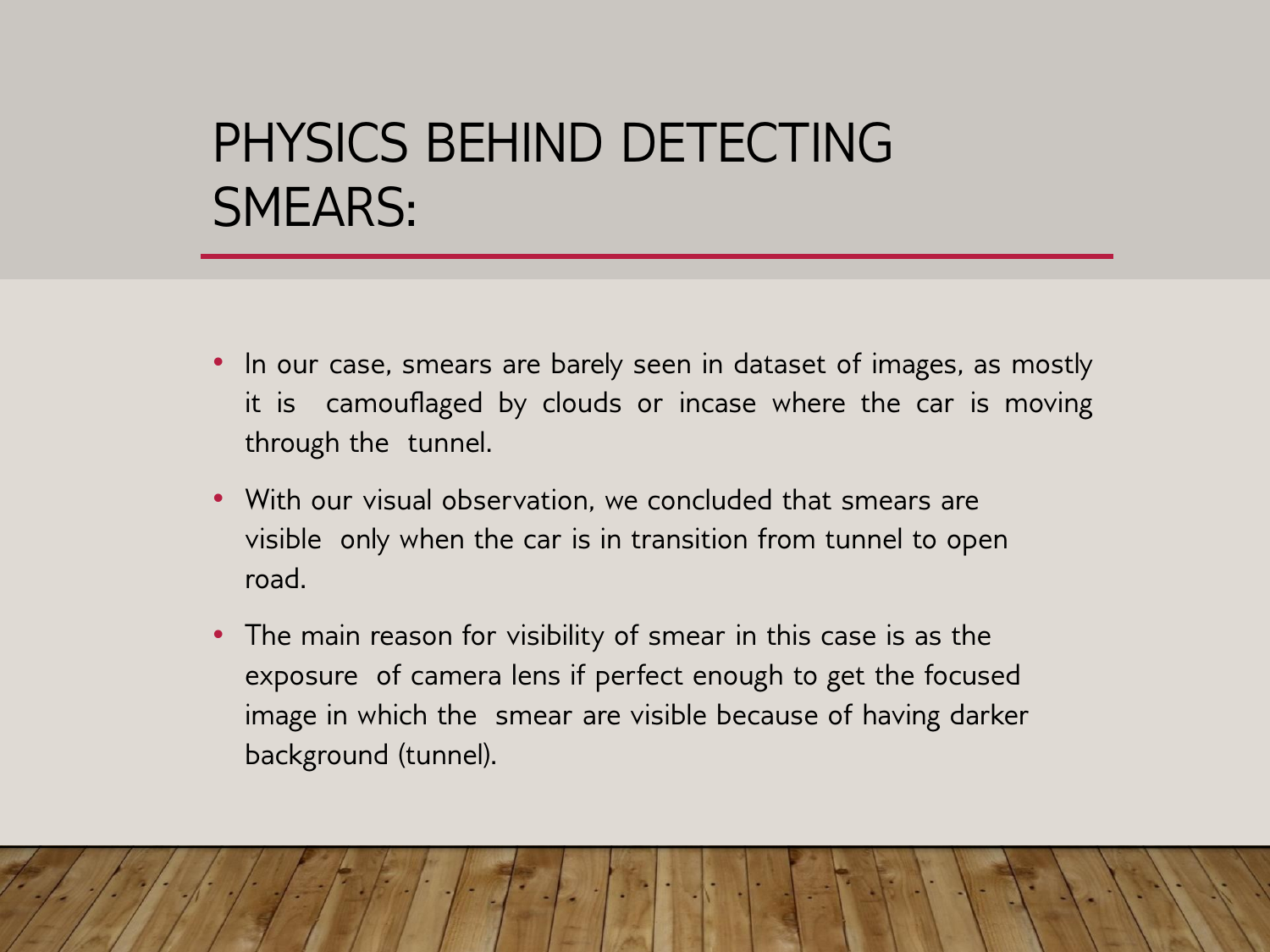

# PHYSICS BEHIND DETECTING
SMEARS:

In our case, smears are barely seen in dataset of images, as mostly it is  camouflaged by clouds or incase where the car is moving through the  tunnel.
With our visual observation, we concluded that smears are visible  only when the car is in transition from tunnel to open road.
The main reason for visibility of smear in this case is as the exposure  of camera lens if perfect enough to get the focused image in which the  smear are visible because of having darker background (tunnel).